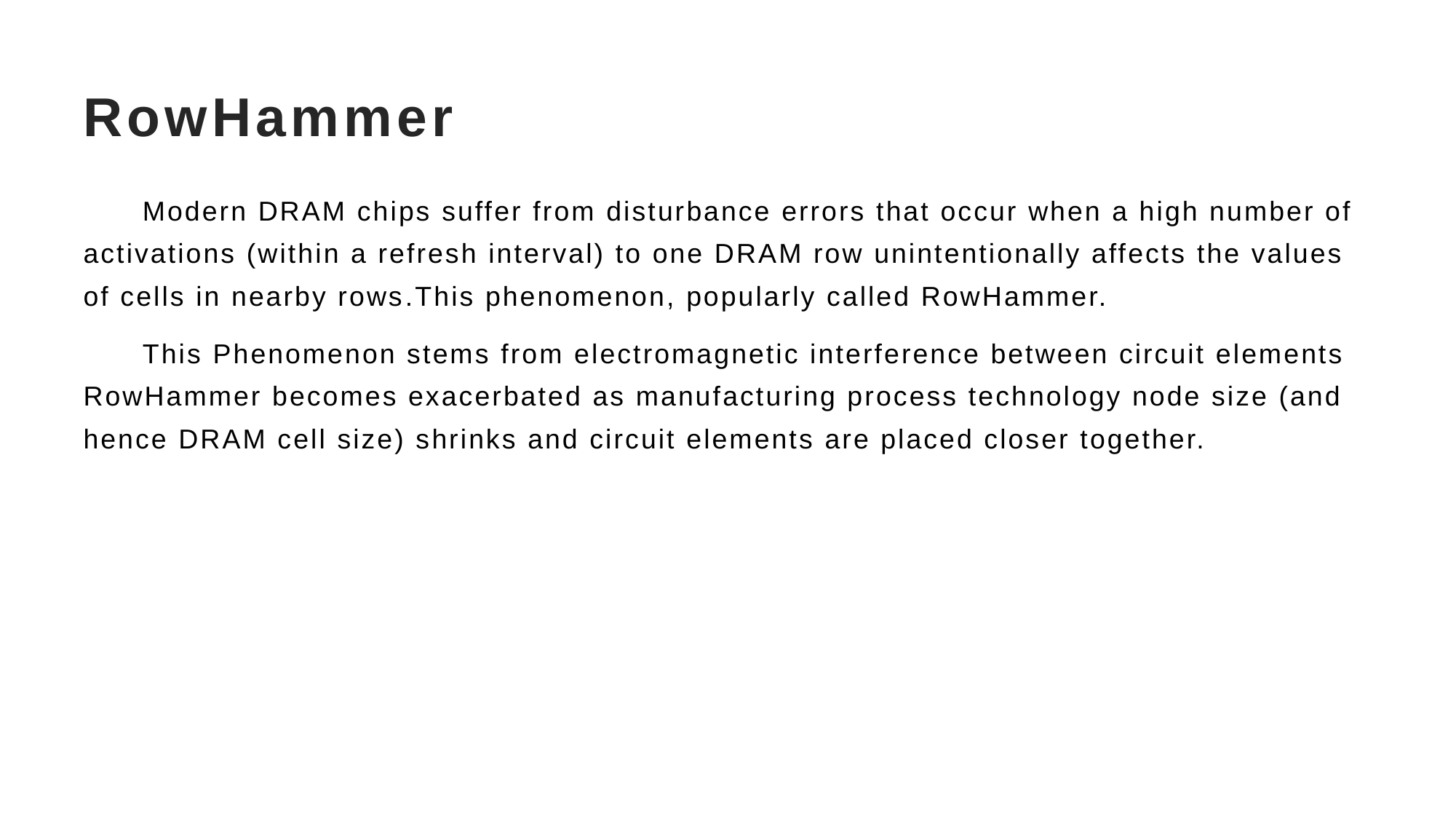

# RowHammer
Modern DRAM chips suffer from disturbance errors that occur when a high number of activations (within a refresh interval) to one DRAM row unintentionally affects the values of cells in nearby rows.This phenomenon, popularly called RowHammer.
This Phenomenon stems from electromagnetic interference between circuit elements RowHammer becomes exacerbated as manufacturing process technology node size (and hence DRAM cell size) shrinks and circuit elements are placed closer together.